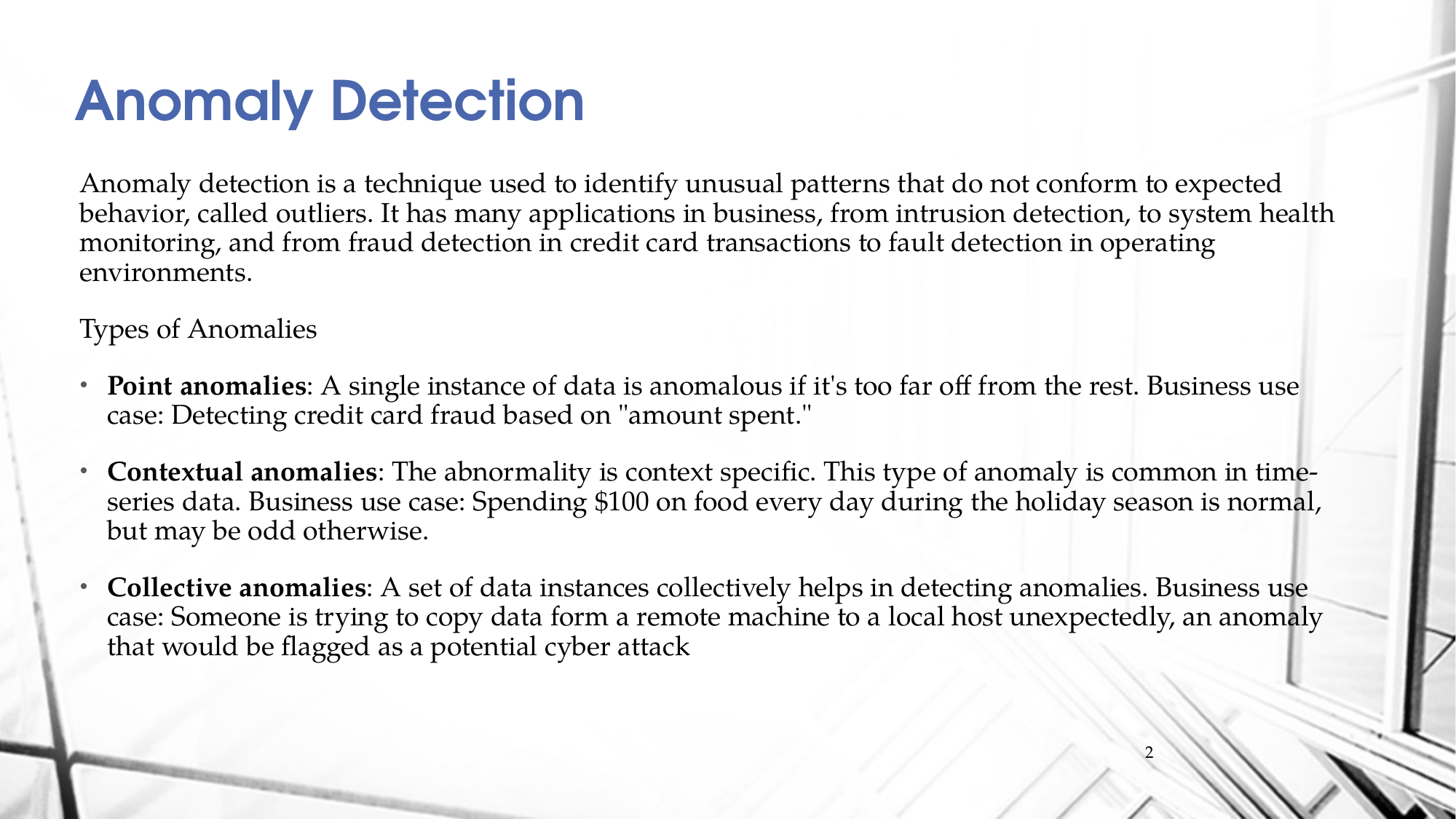

# Anomaly Detection
Anomaly detection is a technique used to identify unusual patterns that do not conform to expected behavior, called outliers. It has many applications in business, from intrusion detection, to system health monitoring, and from fraud detection in credit card transactions to fault detection in operating environments.
Types of Anomalies
Point anomalies: A single instance of data is anomalous if it's too far off from the rest. Business use case: Detecting credit card fraud based on "amount spent."
Contextual anomalies: The abnormality is context specific. This type of anomaly is common in time-series data. Business use case: Spending $100 on food every day during the holiday season is normal, but may be odd otherwise.
Collective anomalies: A set of data instances collectively helps in detecting anomalies. Business use case: Someone is trying to copy data form a remote machine to a local host unexpectedly, an anomaly that would be flagged as a potential cyber attack

2